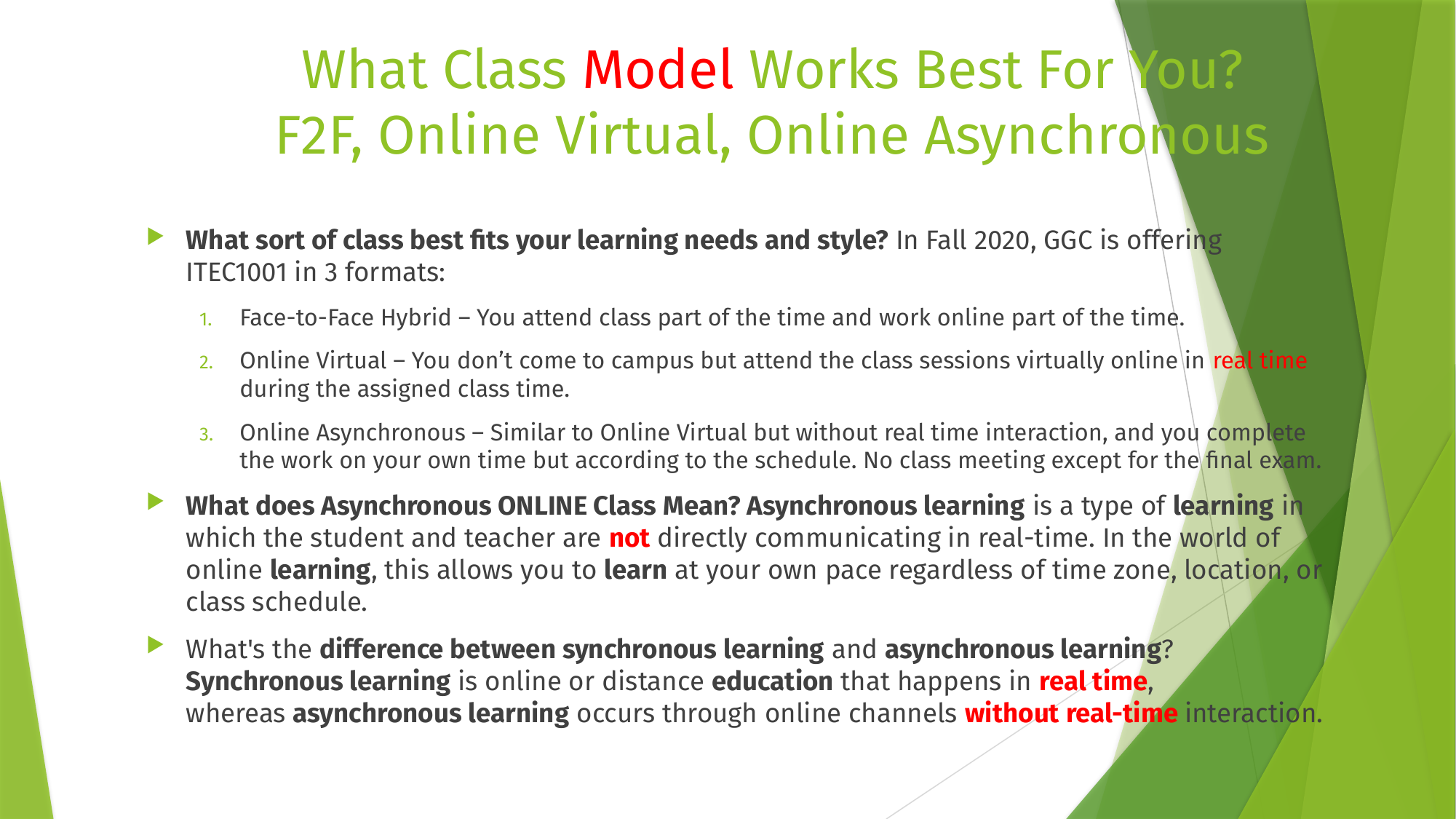

# What Class Model Works Best For You? F2F, Online Virtual, Online Asynchronous
What sort of class best fits your learning needs and style? In Fall 2020, GGC is offering ITEC1001 in 3 formats:
Face-to-Face Hybrid – You attend class part of the time and work online part of the time.
Online Virtual – You don’t come to campus but attend the class sessions virtually online in real time during the assigned class time.
Online Asynchronous – Similar to Online Virtual but without real time interaction, and you complete the work on your own time but according to the schedule. No class meeting except for the final exam.
What does Asynchronous ONLINE Class Mean? Asynchronous learning is a type of learning in which the student and teacher are not directly communicating in real-time. In the world of online learning, this allows you to learn at your own pace regardless of time zone, location, or class schedule.
What's the difference between synchronous learning and asynchronous learning? Synchronous learning is online or distance education that happens in real time, whereas asynchronous learning occurs through online channels without real-time interaction.